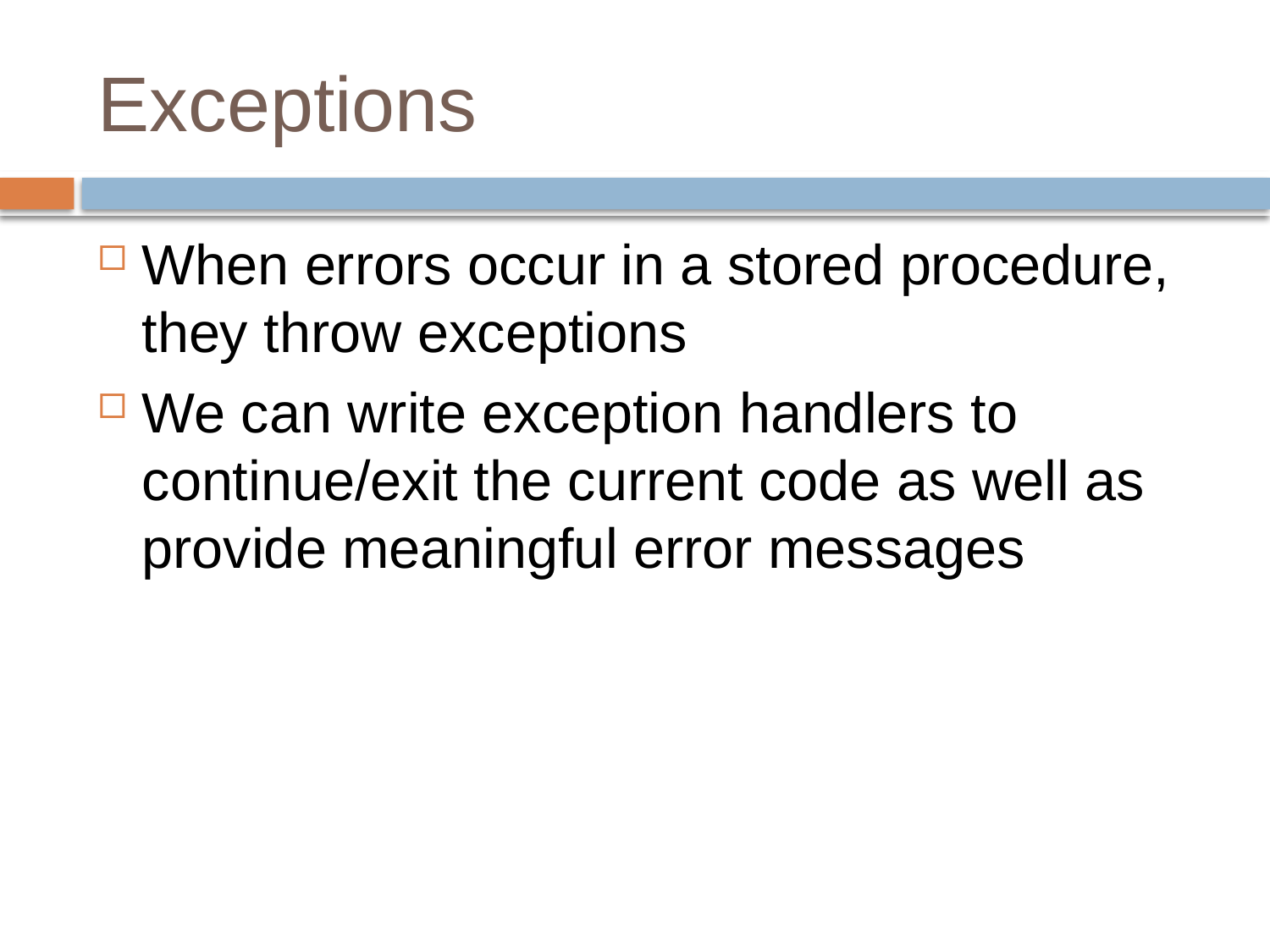

# Exceptions
When errors occur in a stored procedure, they throw exceptions
We can write exception handlers to continue/exit the current code as well as provide meaningful error messages